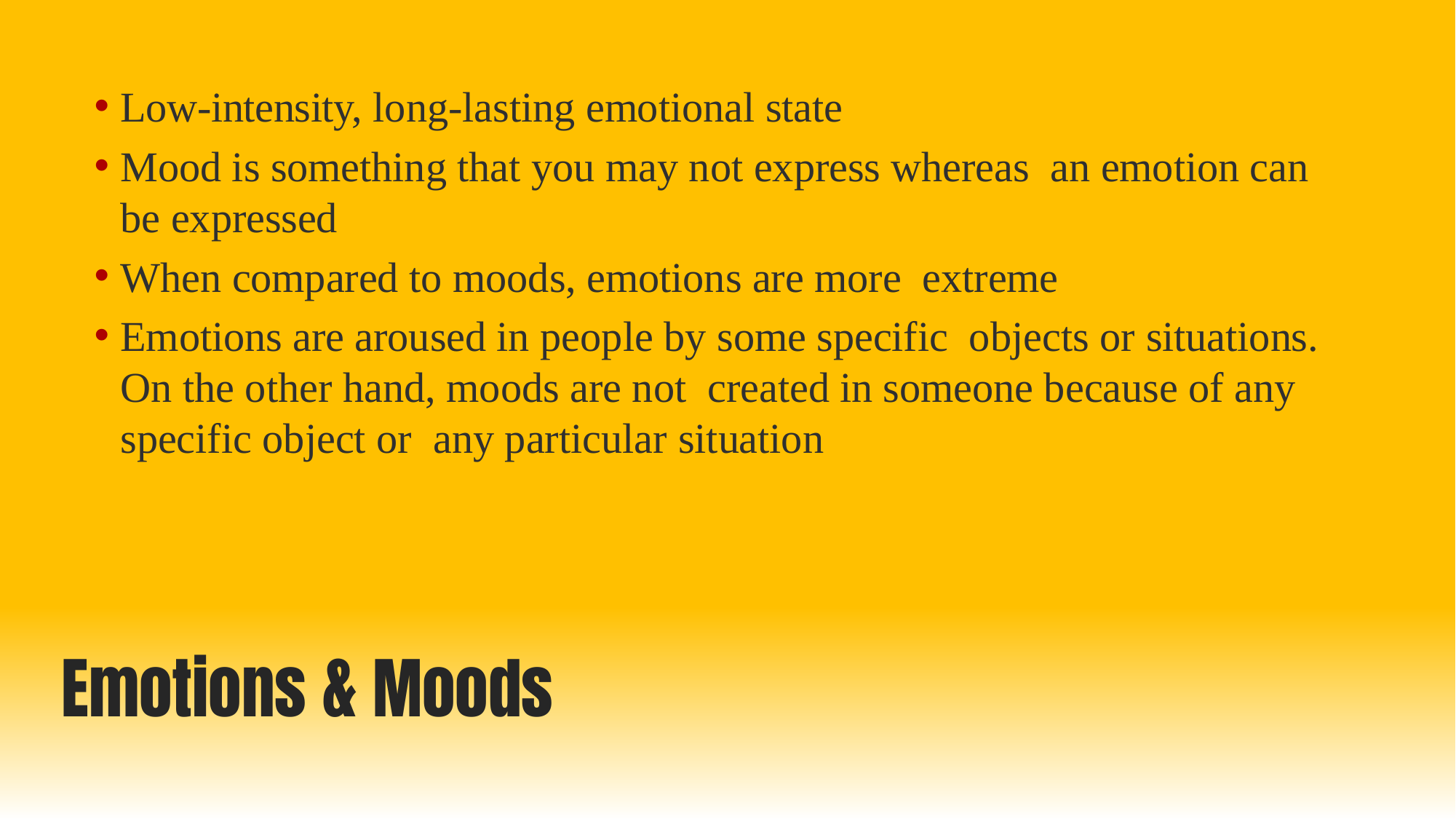

Low-intensity, long-lasting emotional state
Mood is something that you may not express whereas  an emotion can be expressed
When compared to moods, emotions are more  extreme
Emotions are aroused in people by some specific  objects or situations. On the other hand, moods are not  created in someone because of any specific object or  any particular situation
Emotions & Moods